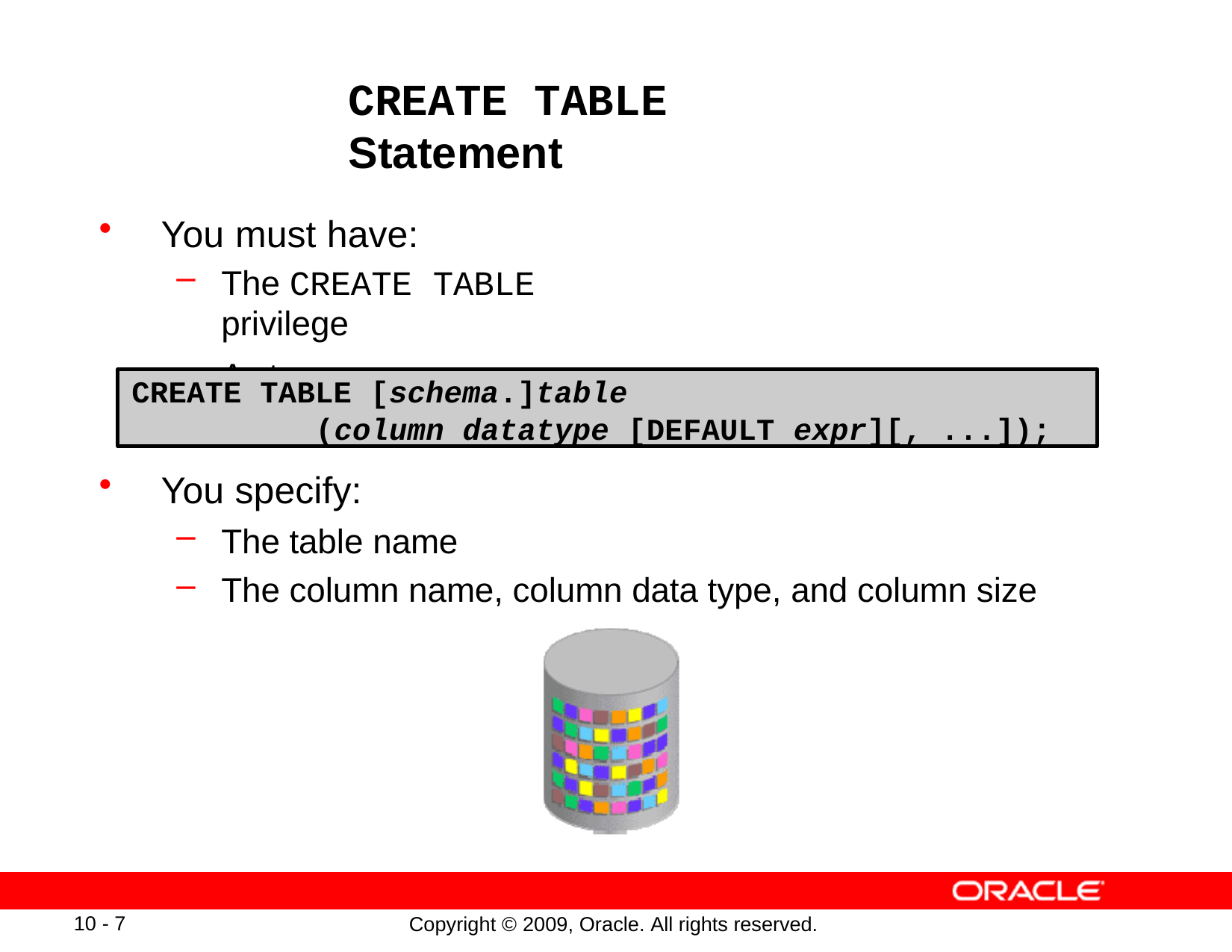

# CREATE TABLE Statement
You must have:
The CREATE TABLE privilege
A storage area
CREATE TABLE [schema.]table
(column datatype [DEFAULT expr][, ...]);
You specify:
The table name
The column name, column data type, and column size

10 - 7
Copyright © 2009, Oracle. All rights reserved.